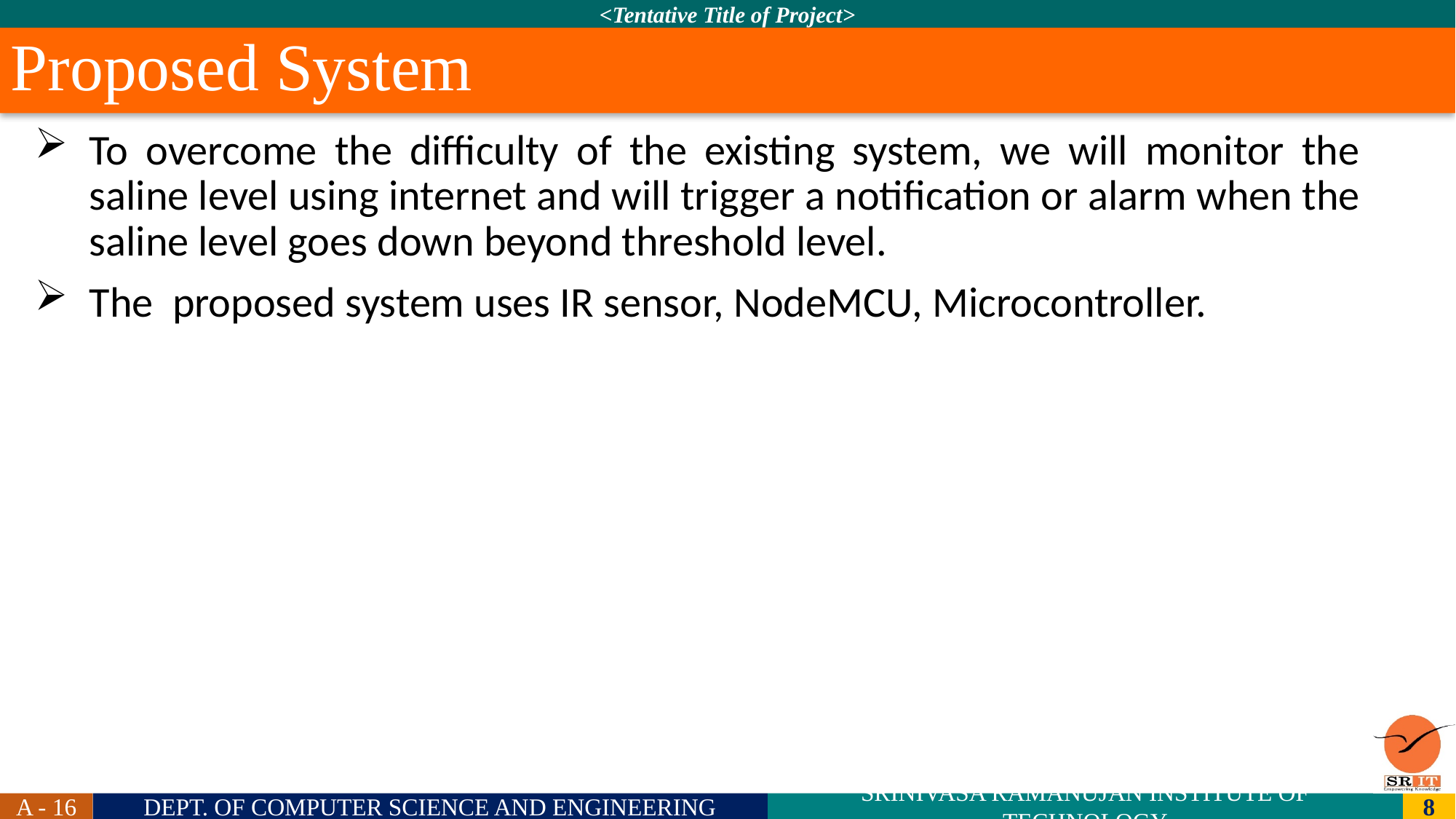

Proposed System
# To overcome the difficulty of the existing system, we will monitor the saline level using internet and will trigger a notification or alarm when the saline level goes down beyond threshold level.
The  proposed system uses IR sensor, NodeMCU, Microcontroller.